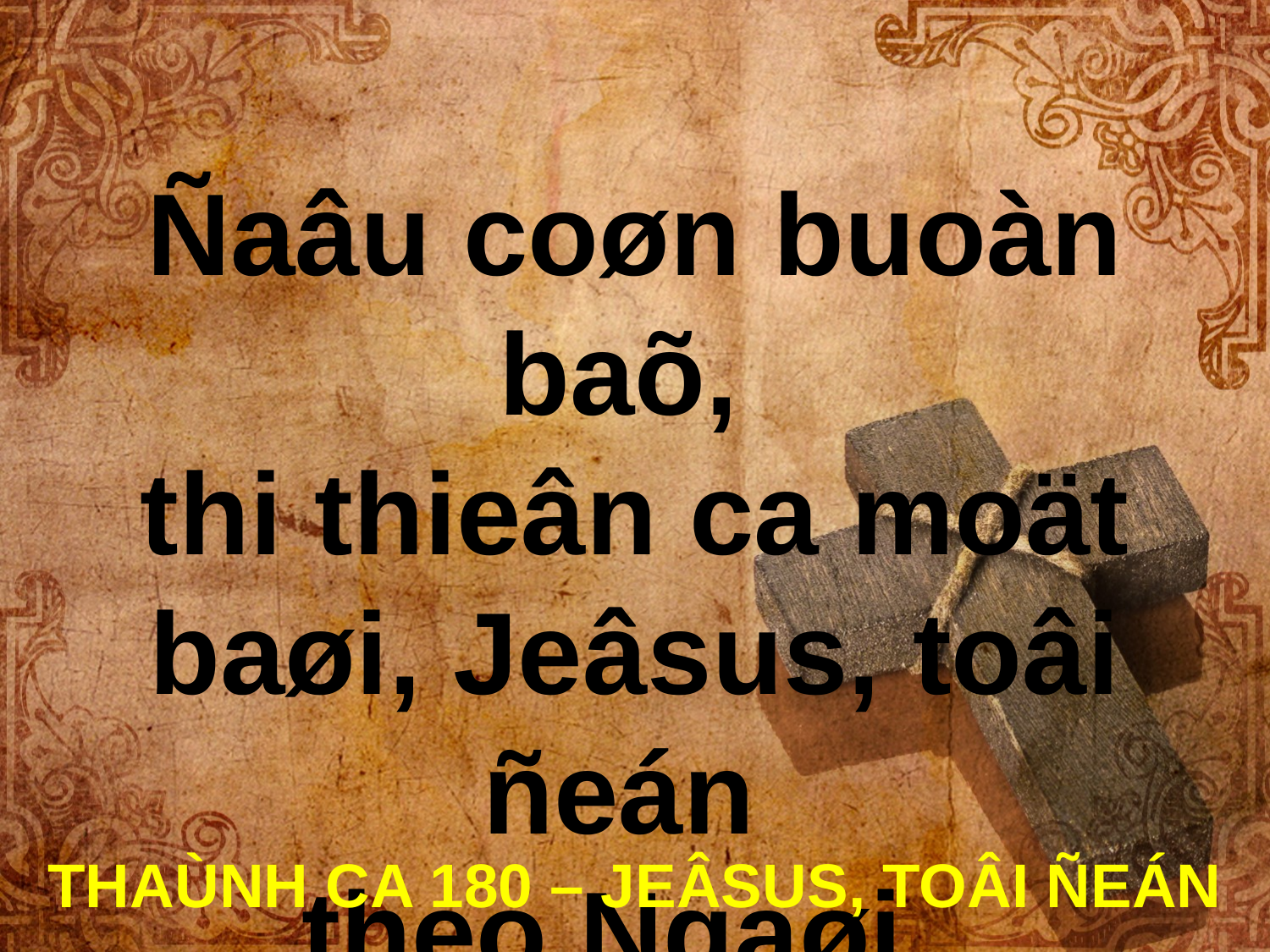

Ñaâu coøn buoàn baõ,
thi thieân ca moät baøi, Jeâsus, toâi ñeán
theo Ngaøi.
THAÙNH CA 180 – JEÂSUS, TOÂI ÑEÁN